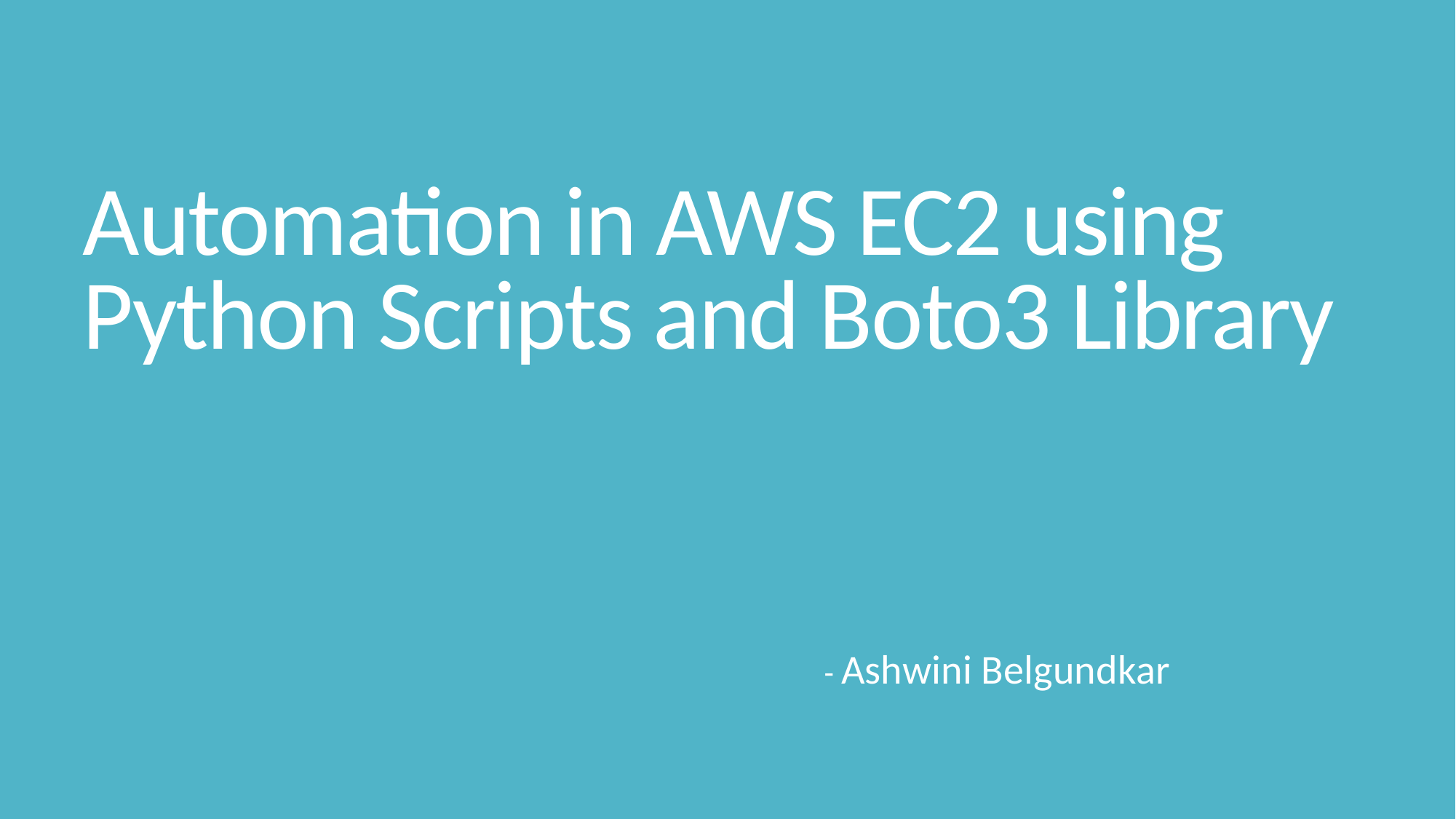

# Automation in AWS EC2 using Python Scripts and Boto3 Library

- Ashwini Belgundkar